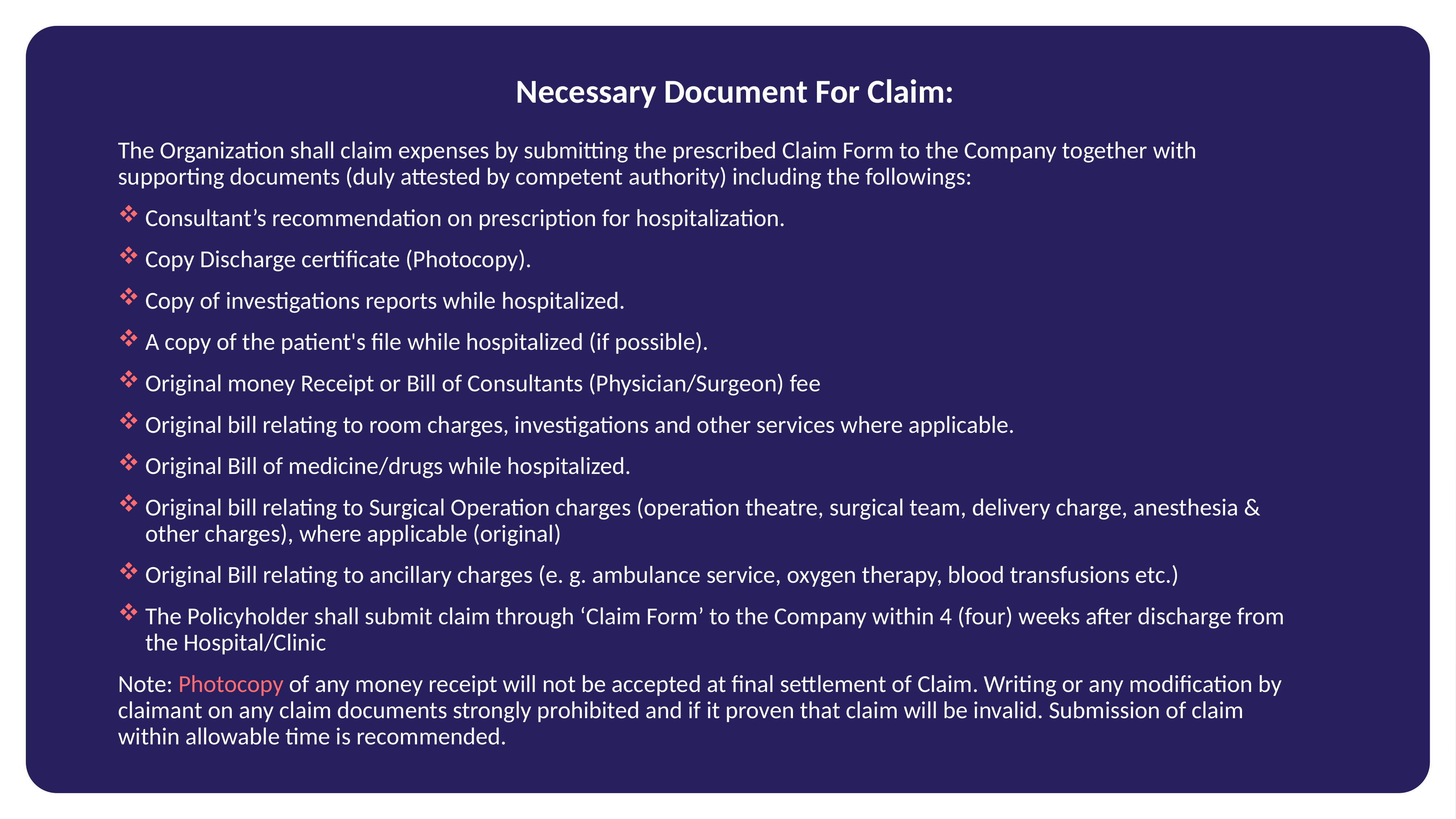

Necessary Document For Claim:
The Organization shall claim expenses by submitting the prescribed Claim Form to the Company together with supporting documents (duly attested by competent authority) including the followings:
Consultant’s recommendation on prescription for hospitalization.
Copy Discharge certificate (Photocopy).
Copy of investigations reports while hospitalized.
A copy of the patient's file while hospitalized (if possible).
Original money Receipt or Bill of Consultants (Physician/Surgeon) fee
Original bill relating to room charges, investigations and other services where applicable.
Original Bill of medicine/drugs while hospitalized.
Original bill relating to Surgical Operation charges (operation theatre, surgical team, delivery charge, anesthesia & other charges), where applicable (original)
Original Bill relating to ancillary charges (e. g. ambulance service, oxygen therapy, blood transfusions etc.)
The Policyholder shall submit claim through ‘Claim Form’ to the Company within 4 (four) weeks after discharge from the Hospital/Clinic
Note: Photocopy of any money receipt will not be accepted at final settlement of Claim. Writing or any modification by claimant on any claim documents strongly prohibited and if it proven that claim will be invalid. Submission of claim within allowable time is recommended.